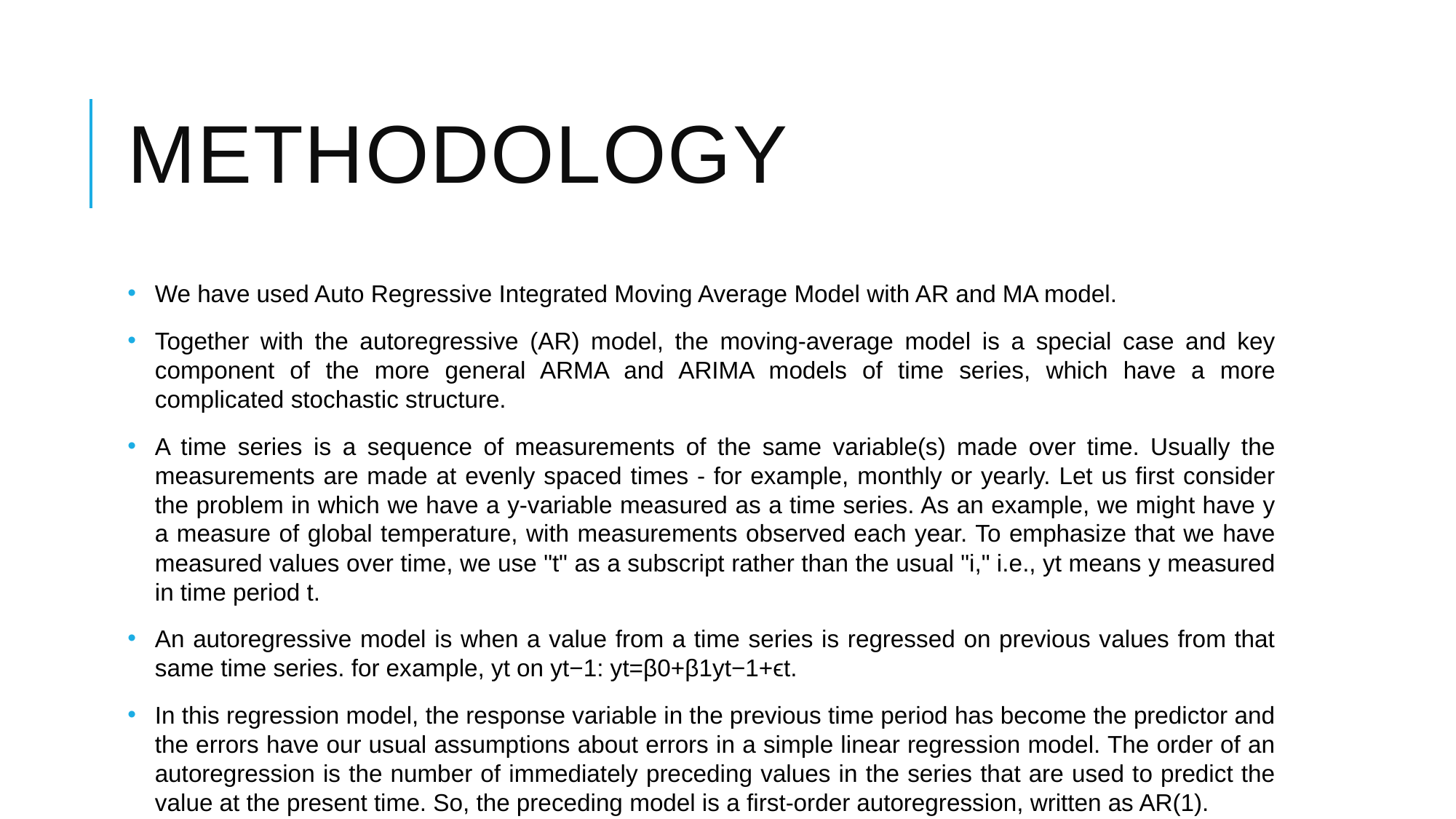

# Methodology
We have used Auto Regressive Integrated Moving Average Model with AR and MA model.
Together with the autoregressive (AR) model, the moving-average model is a special case and key component of the more general ARMA and ARIMA models of time series, which have a more complicated stochastic structure.
A time series is a sequence of measurements of the same variable(s) made over time. Usually the measurements are made at evenly spaced times - for example, monthly or yearly. Let us first consider the problem in which we have a y-variable measured as a time series. As an example, we might have y a measure of global temperature, with measurements observed each year. To emphasize that we have measured values over time, we use "t" as a subscript rather than the usual "i," i.e., yt means y measured in time period t.
An autoregressive model is when a value from a time series is regressed on previous values from that same time series. for example, yt on yt−1: yt=β0+β1yt−1+ϵt.
In this regression model, the response variable in the previous time period has become the predictor and the errors have our usual assumptions about errors in a simple linear regression model. The order of an autoregression is the number of immediately preceding values in the series that are used to predict the value at the present time. So, the preceding model is a first-order autoregression, written as AR(1).